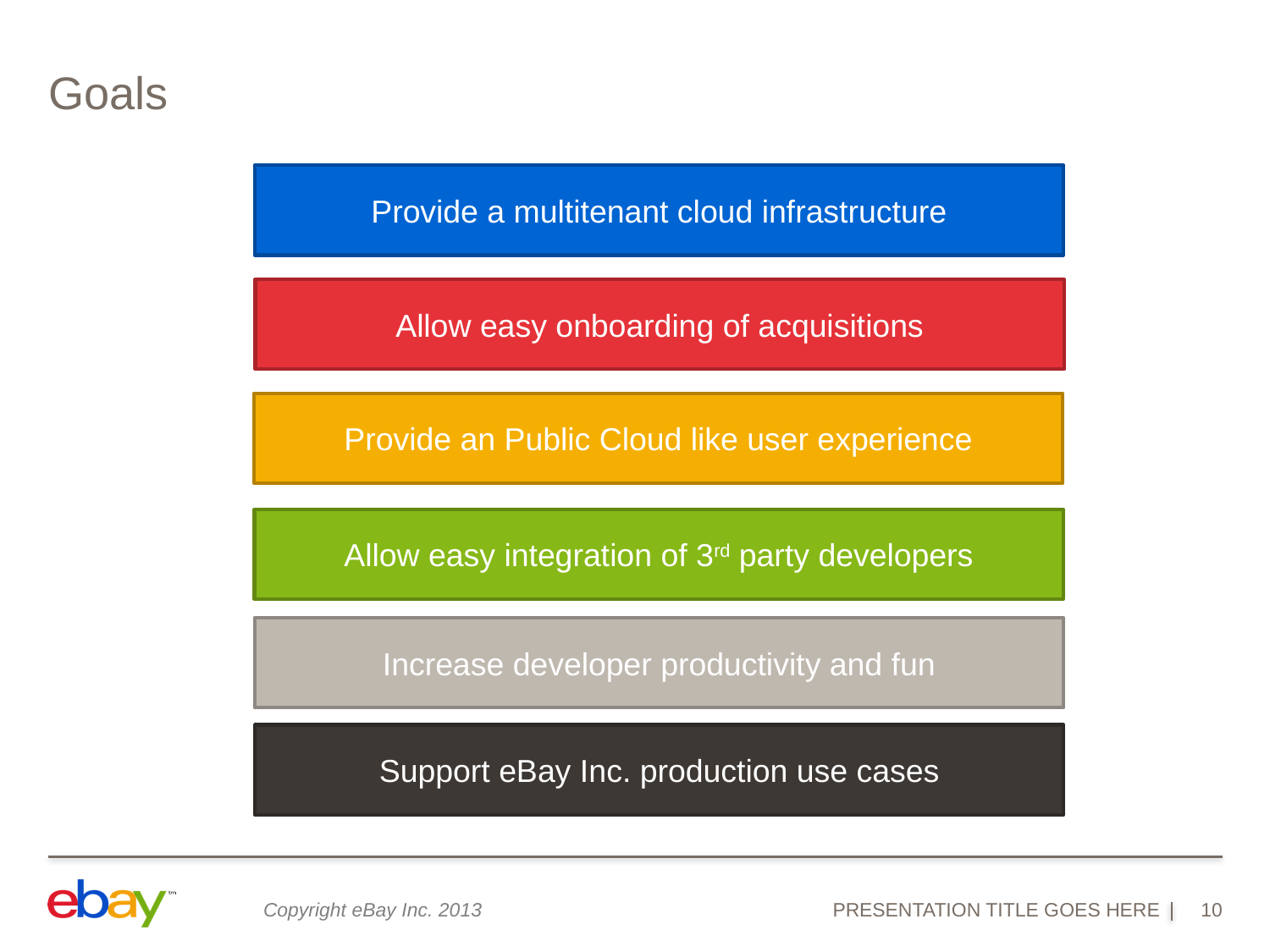

# Goals
Provide a multitenant cloud infrastructure
Allow easy onboarding of acquisitions
Provide an Public Cloud like user experience
Allow easy integration of 3rd party developers
Increase developer productivity and fun
Support eBay Inc. production use cases
PRESENTATION TITLE GOES HERE
10